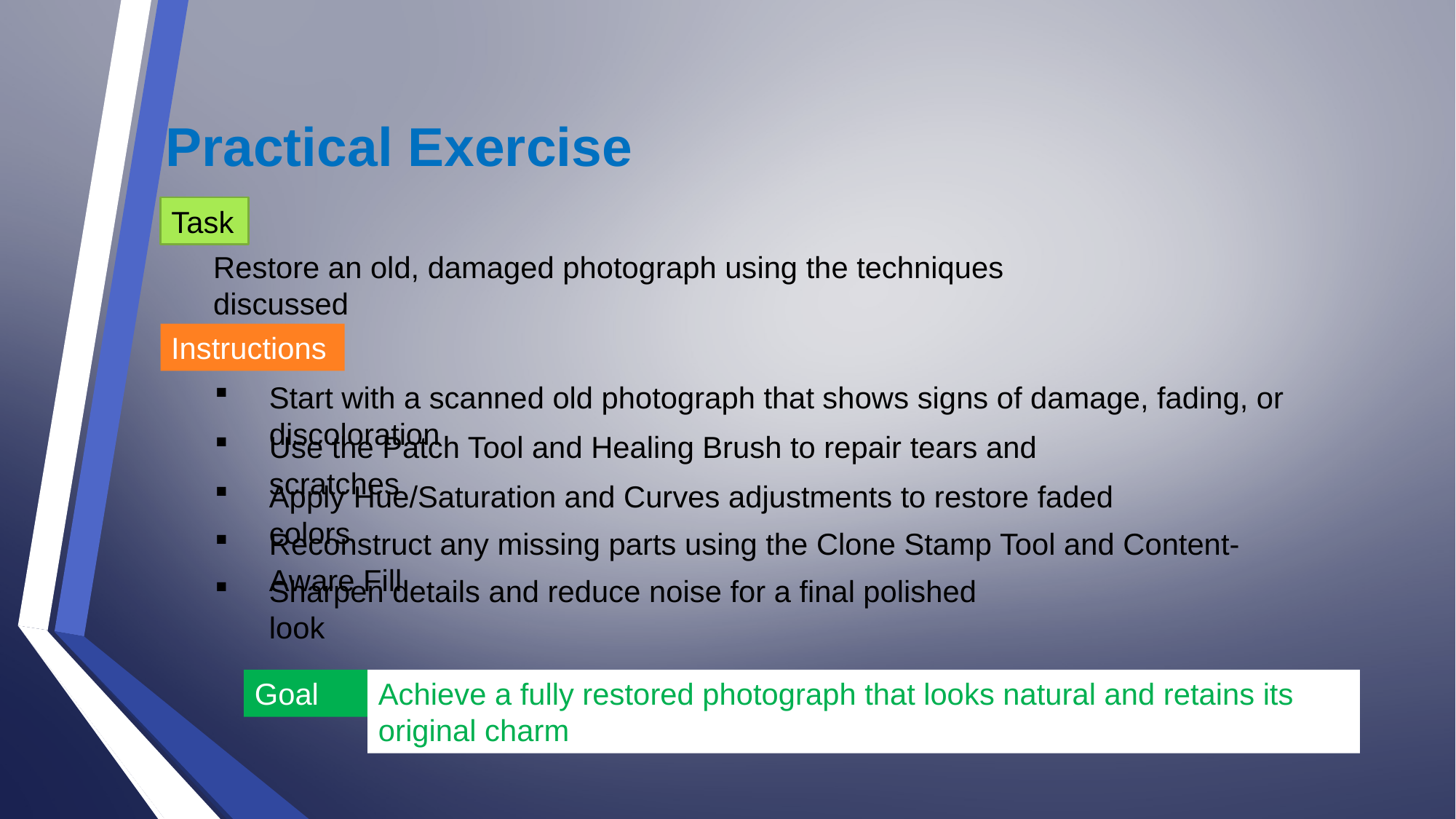

Practical Exercise
Task
Restore an old, damaged photograph using the techniques discussed
Instructions
Start with a scanned old photograph that shows signs of damage, fading, or discoloration
Use the Patch Tool and Healing Brush to repair tears and scratches
Apply Hue/Saturation and Curves adjustments to restore faded colors
Reconstruct any missing parts using the Clone Stamp Tool and Content-Aware Fill
Sharpen details and reduce noise for a final polished look
Goal
Achieve a fully restored photograph that looks natural and retains its original charm